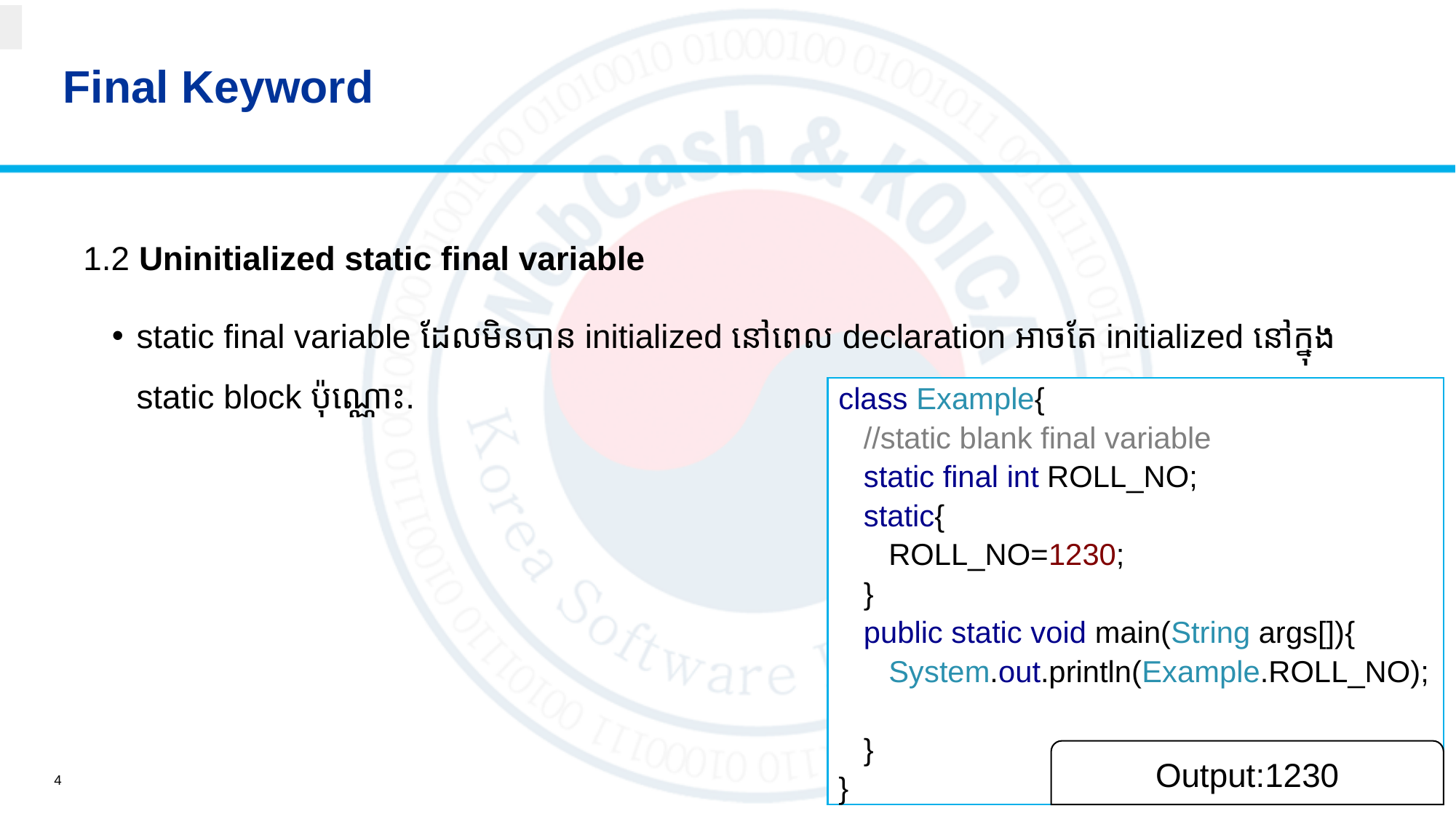

# Final Keyword
1.2 Uninitialized static final variable
static final variable ដែលមិនបាន initialized នៅពេល​ declaration អាចតែ initialized នៅក្នុង static block ប៉ុណ្ណោះ.
class Example{
   //static blank final variable
   static final int ROLL_NO;
   static{
      ROLL_NO=1230;
   }
   public static void main(String args[]){
      System.out.println(Example.ROLL_NO);
   }
}
Output:1230
4